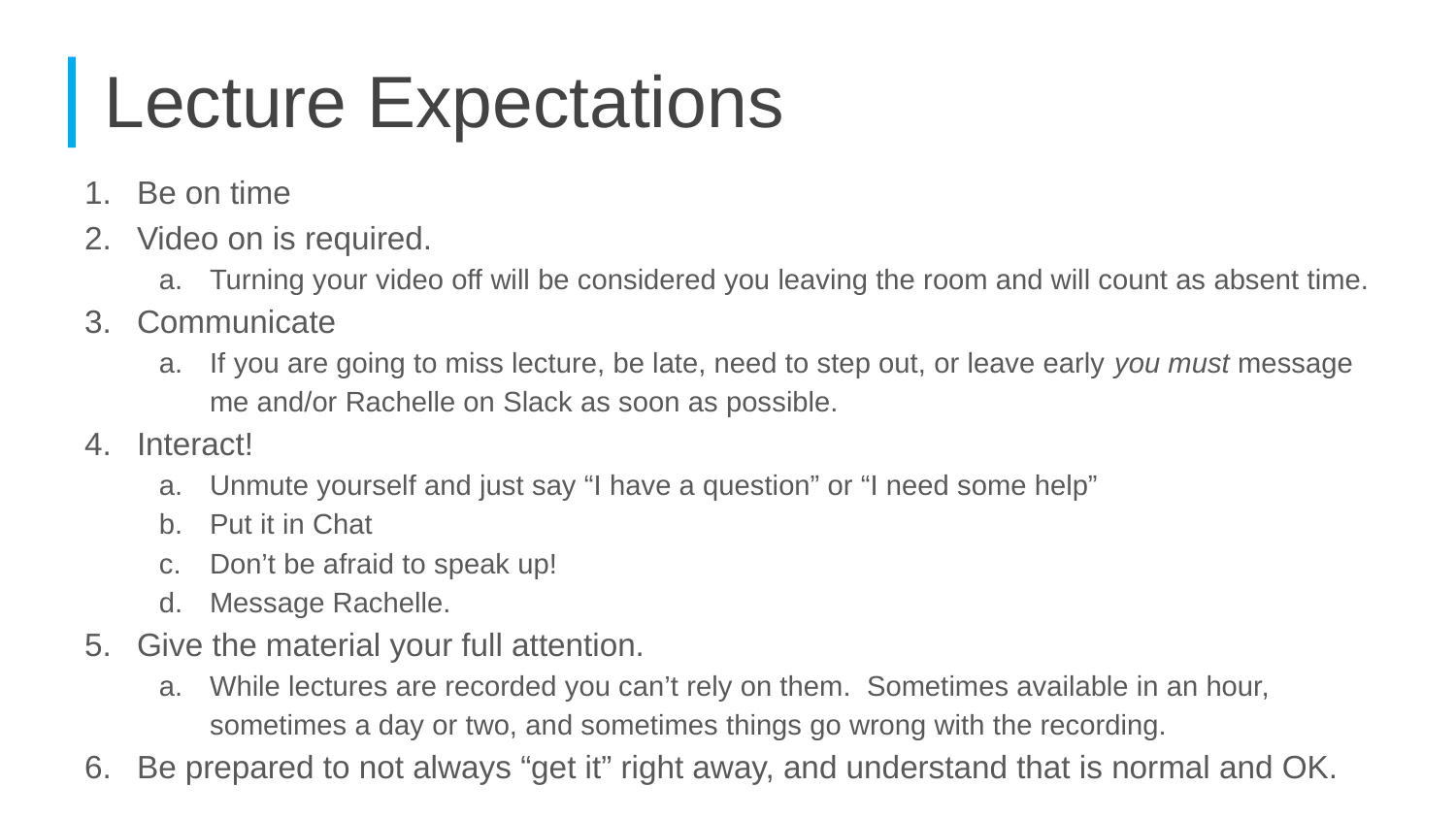

| Lecture Expectations
Be on time
Video on is required.
Turning your video off will be considered you leaving the room and will count as absent time.
Communicate
If you are going to miss lecture, be late, need to step out, or leave early you must message me and/or Rachelle on Slack as soon as possible.
Interact!
Unmute yourself and just say “I have a question” or “I need some help”
Put it in Chat
Don’t be afraid to speak up!
Message Rachelle.
Give the material your full attention.
While lectures are recorded you can’t rely on them.  Sometimes available in an hour, sometimes a day or two, and sometimes things go wrong with the recording.
Be prepared to not always “get it” right away, and understand that is normal and OK.